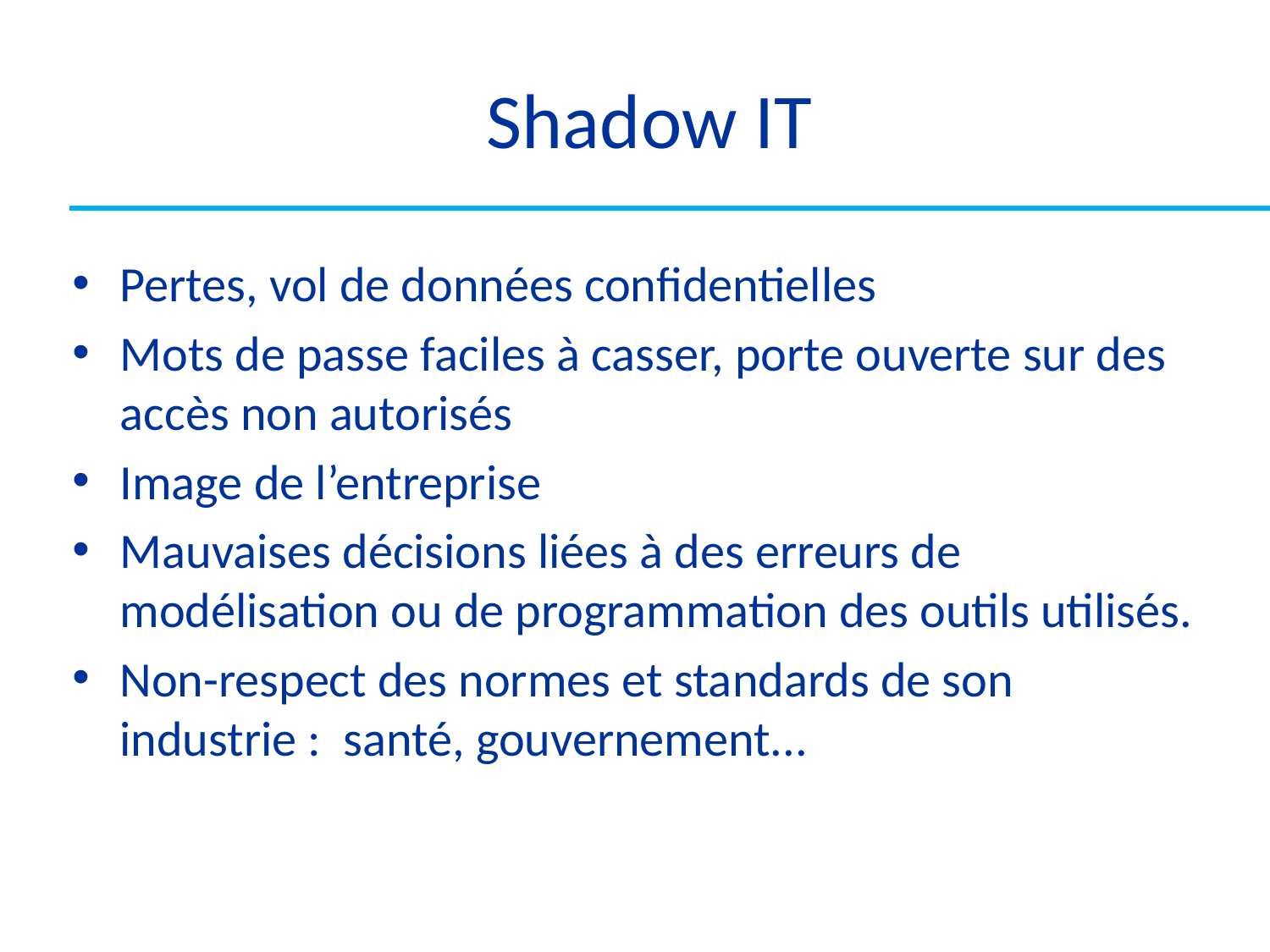

# Shadow IT
Pertes, vol de données confidentielles
Mots de passe faciles à casser, porte ouverte sur des accès non autorisés
Image de l’entreprise
Mauvaises décisions liées à des erreurs de modélisation ou de programmation des outils utilisés.
Non-respect des normes et standards de son industrie :  santé, gouvernement...